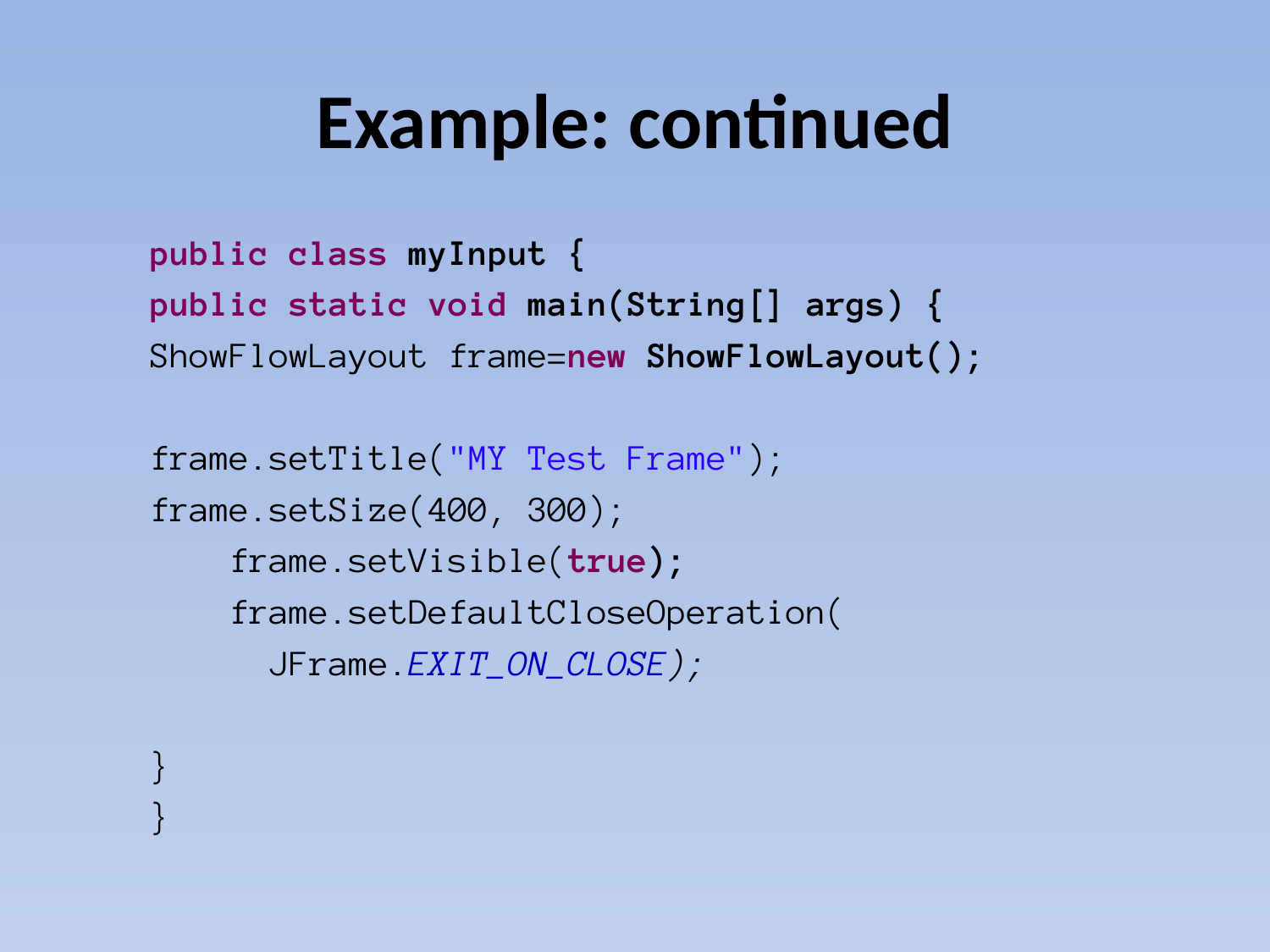

# Example: continued
public class myInput {
public static void main(String[] args) {
ShowFlowLayout frame=new ShowFlowLayout();

frame.setTitle("MY Test Frame");
frame.setSize(400, 300);
    frame.setVisible(true);
    frame.setDefaultCloseOperation(
      JFrame.EXIT_ON_CLOSE);

}
}